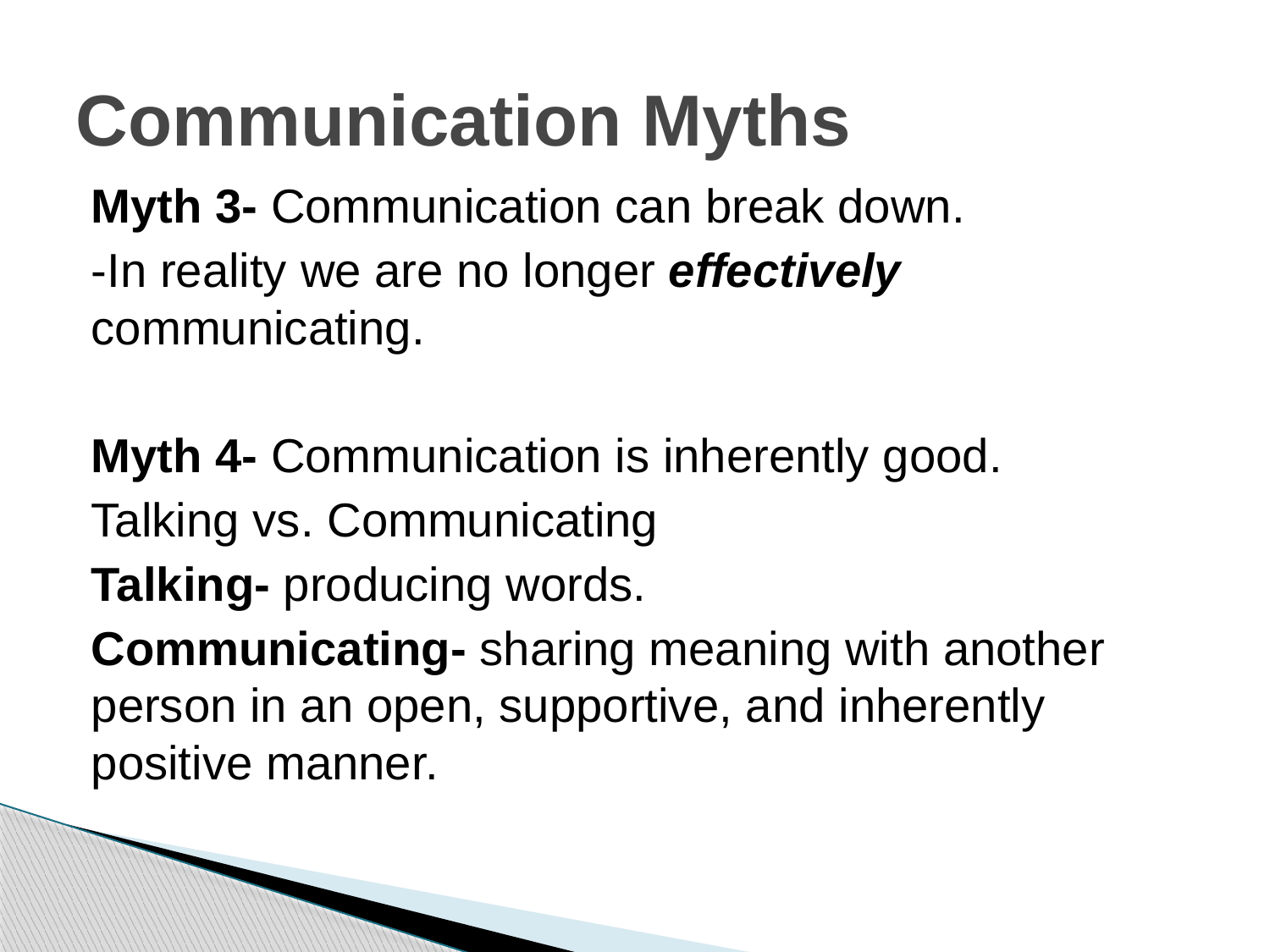

# Communication Myths
Myth 3- Communication can break down.
-In reality we are no longer effectively communicating.

Myth 4- Communication is inherently good.
Talking vs. Communicating
Talking- producing words.
Communicating- sharing meaning with another person in an open, supportive, and inherently positive manner.